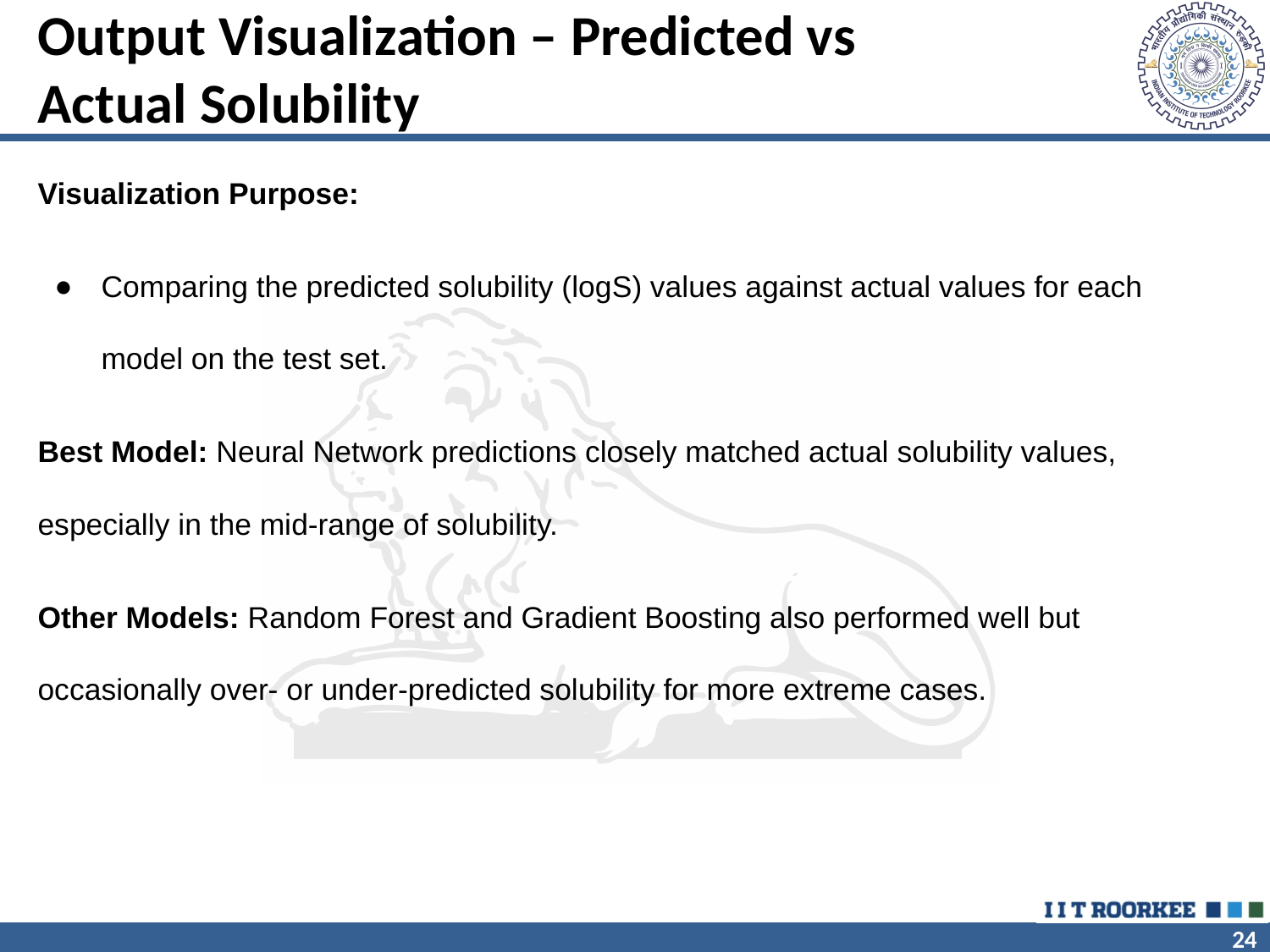

# Output Visualization – Predicted vs Actual Solubility
Visualization Purpose:
Comparing the predicted solubility (logS) values against actual values for each model on the test set.
Best Model: Neural Network predictions closely matched actual solubility values, especially in the mid-range of solubility.
Other Models: Random Forest and Gradient Boosting also performed well but occasionally over- or under-predicted solubility for more extreme cases.